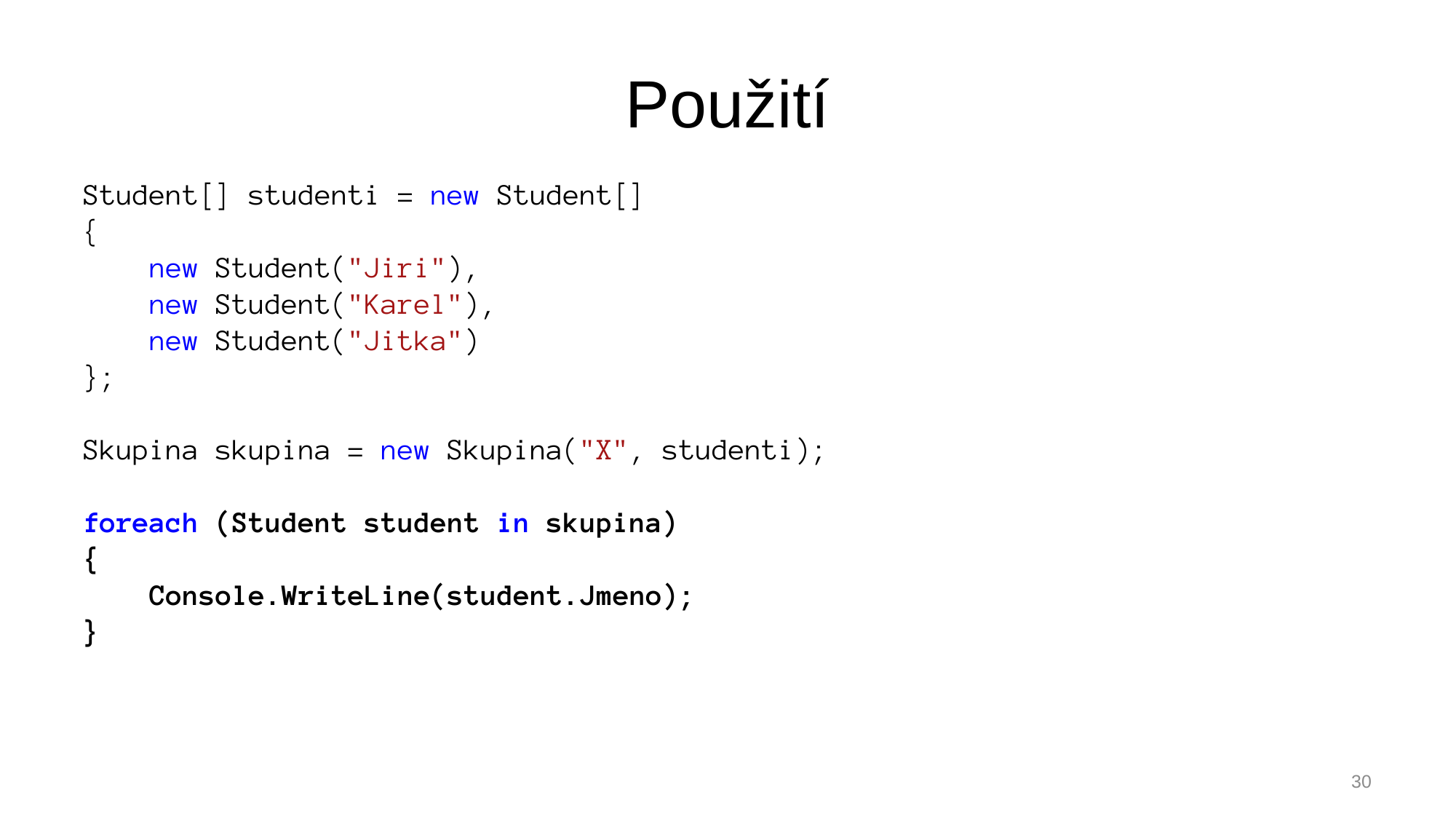

# Použití
Student[] studenti = new Student[]
{
    new Student("Jiri"),
    new Student("Karel"),
    new Student("Jitka")
};

Skupina skupina = new Skupina("X", studenti);

foreach (Student student in skupina)
{
    Console.WriteLine(student.Jmeno);
}
30